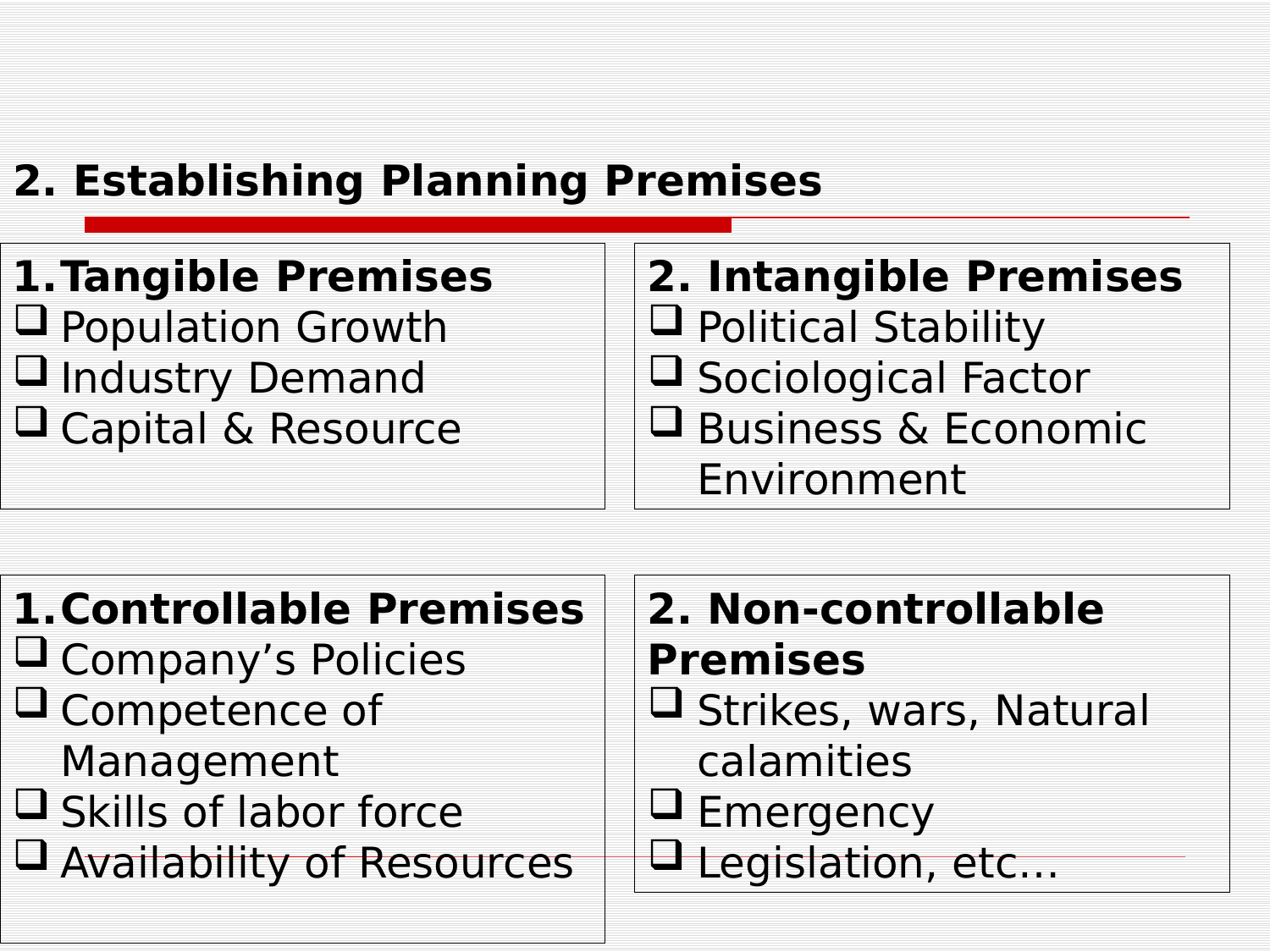

# 2. Establishing Planning Premises
2. Intangible Premises
Political Stability
Sociological Factor
Business & Economic Environment
Tangible Premises
Population Growth
Industry Demand
Capital & Resource

2. Non-controllable Premises
Strikes, wars, Natural calamities
Emergency
Legislation, etc…
Controllable Premises
Company’s Policies
Competence of Management
Skills of labor force
Availability of Resources